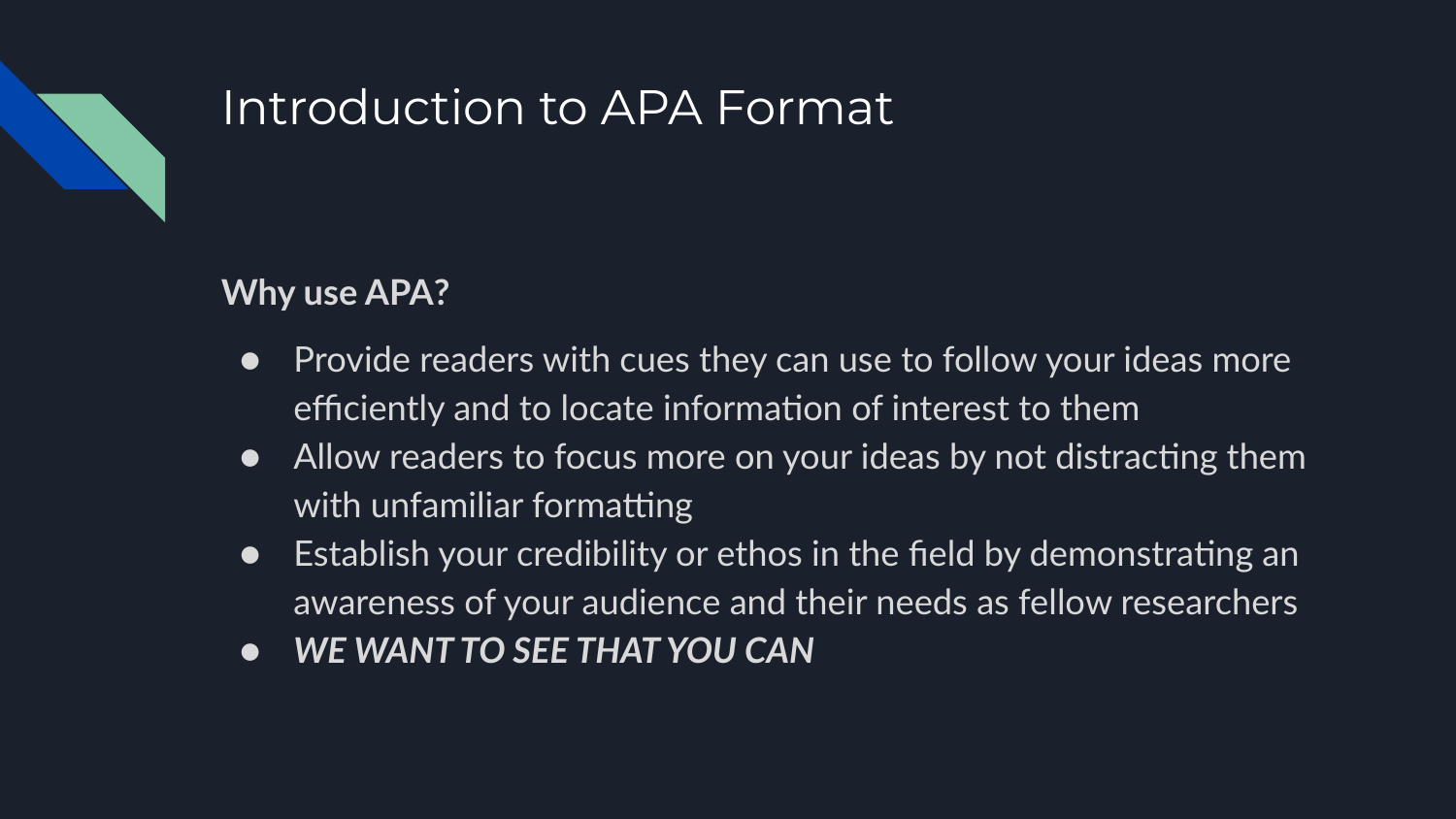

# Introduction to APA Format
Why use APA?
Provide readers with cues they can use to follow your ideas more efficiently and to locate information of interest to them
Allow readers to focus more on your ideas by not distracting them with unfamiliar formatting
Establish your credibility or ethos in the field by demonstrating an awareness of your audience and their needs as fellow researchers
WE WANT TO SEE THAT YOU CAN